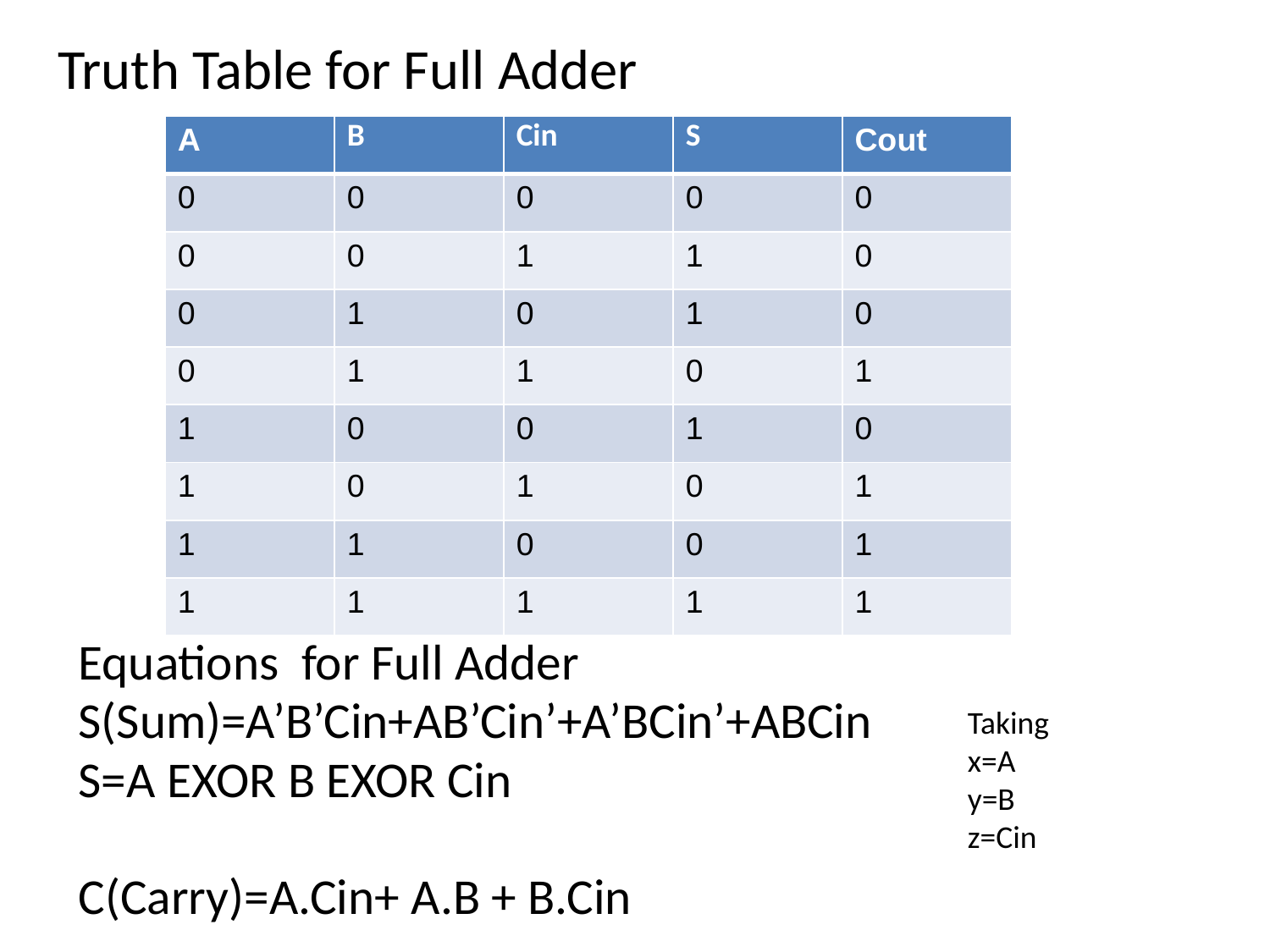

Truth Table for Full Adder

| A | B | Cin | S | Cout |
| --- | --- | --- | --- | --- |
| 0 | 0 | 0 | 0 | 0 |
| 0 | 0 | 1 | 1 | 0 |
| 0 | 1 | 0 | 1 | 0 |
| 0 | 1 | 1 | 0 | 1 |
| 1 | 0 | 0 | 1 | 0 |
| 1 | 0 | 1 | 0 | 1 |
| 1 | 1 | 0 | 0 | 1 |
| 1 | 1 | 1 | 1 | 1 |
Equations  for Full Adder
S(Sum)=A’B’Cin+AB’Cin’+A’BCin’+ABCin
S=A EXOR B EXOR Cin

C(Carry)=A.Cin+ A.B + B.Cin
Taking
x=A
y=B
z=Cin